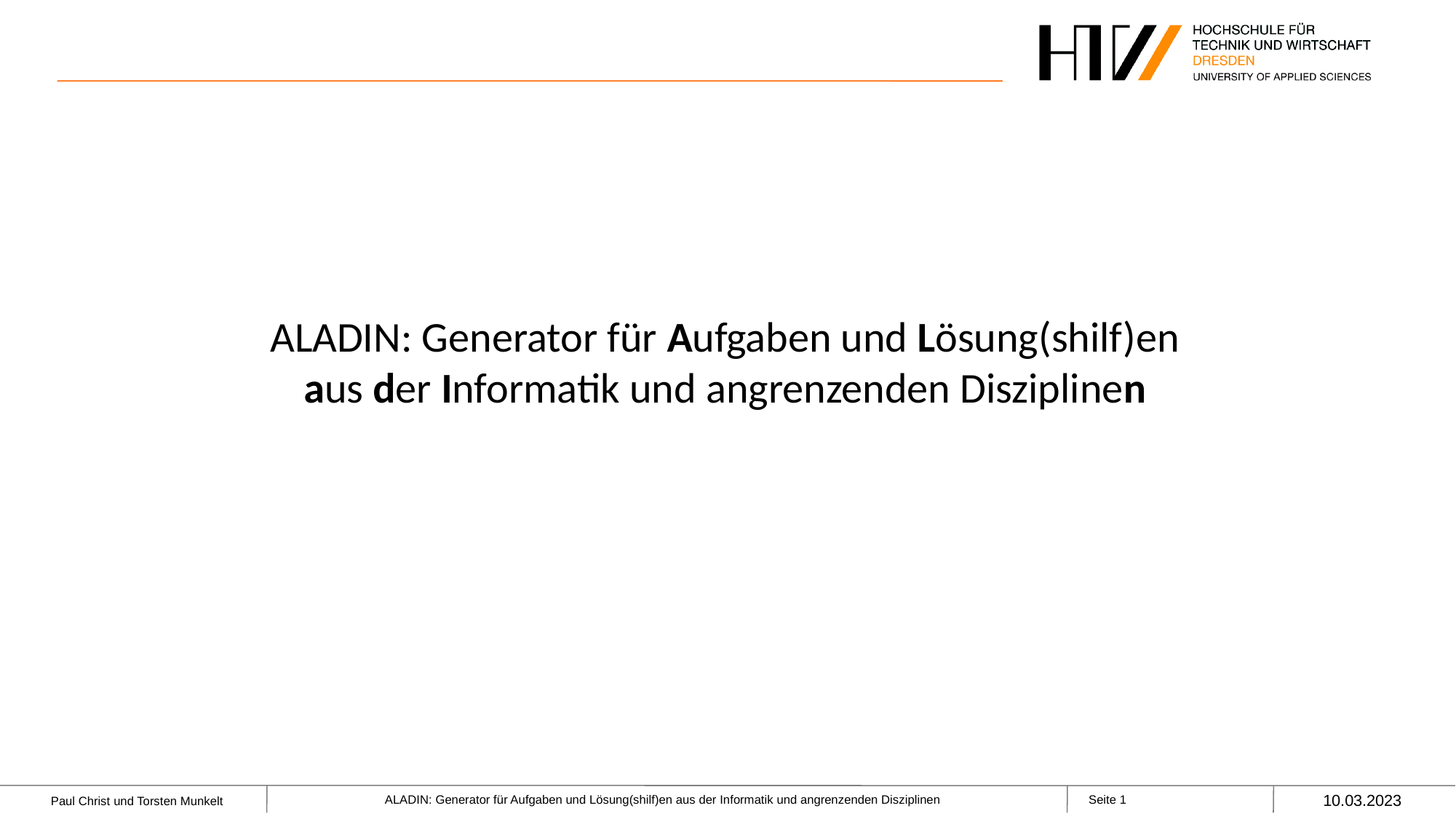

#

ALADIN: Generator für Aufgaben und Lösung(shilf)en
aus der Informatik und angrenzenden Disziplinen
10.03.2023